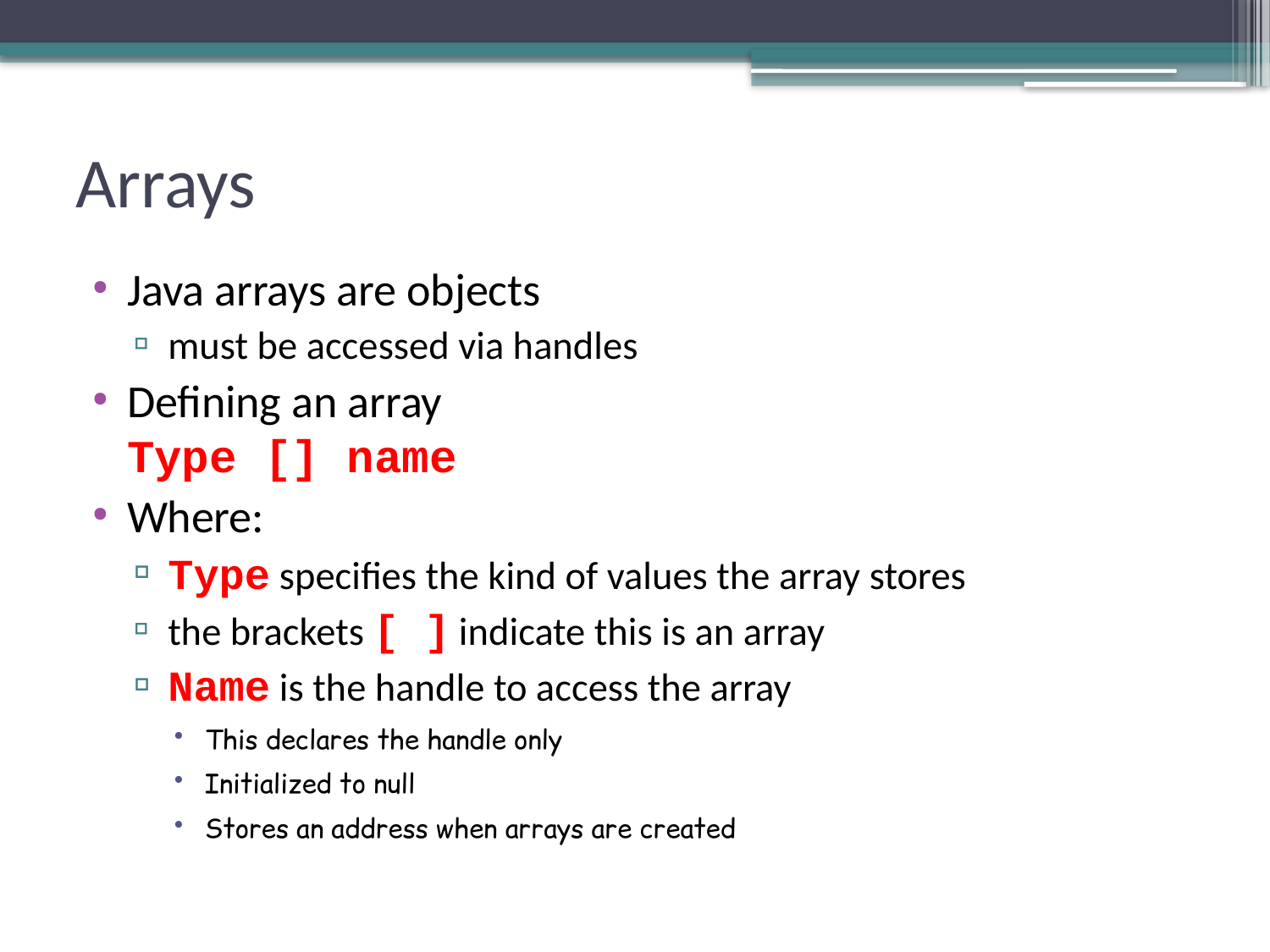

# Arrays
Java arrays are objects
must be accessed via handles
Defining an array
Type [] name
Where:
Type specifies the kind of values the array stores
the brackets [ ] indicate this is an array
Name is the handle to access the array
This declares the handle only
Initialized to null
Stores an address when arrays are created